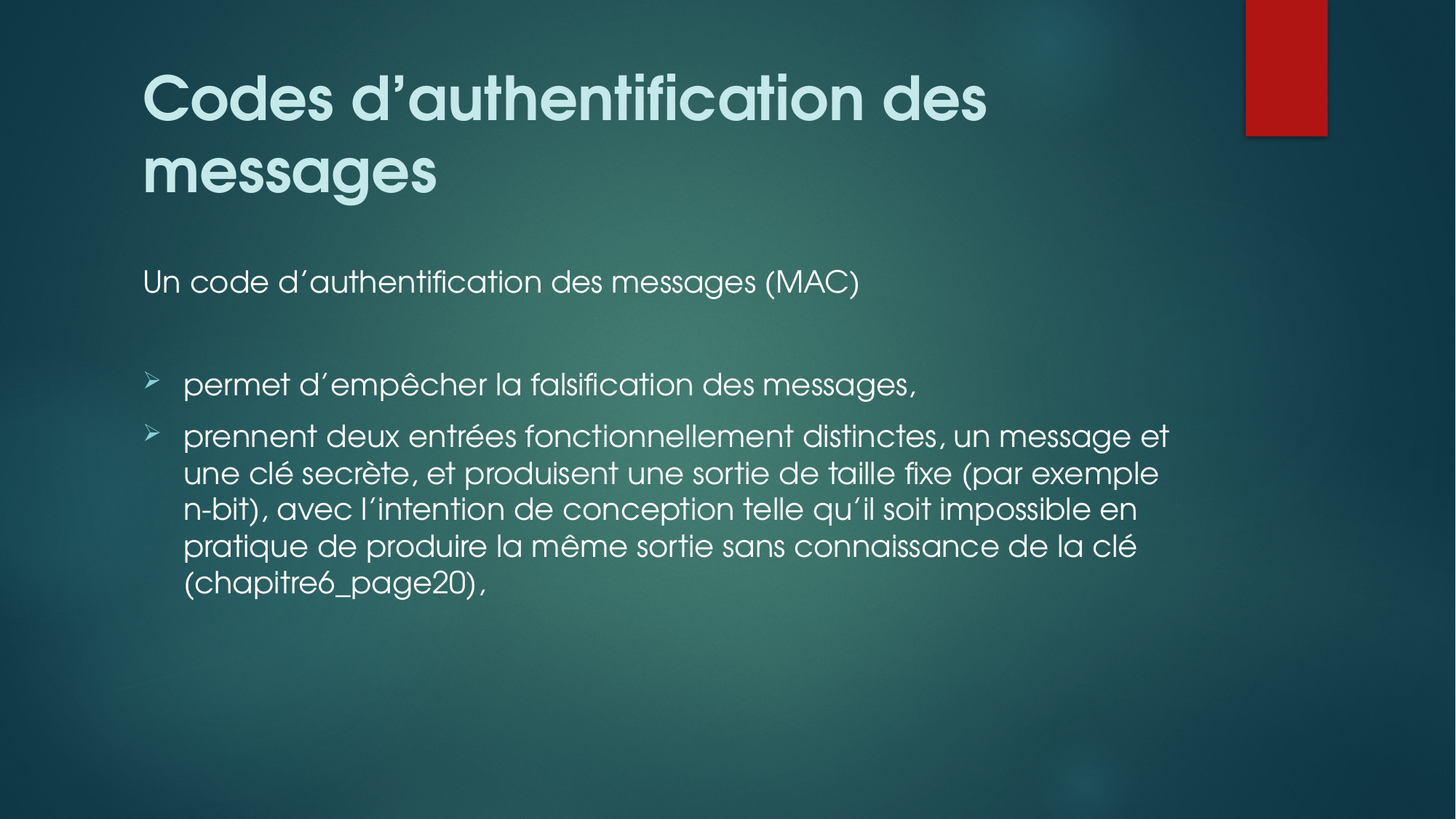

# Codes d’authentification des messages

Un code d’authentification des messages (MAC)

permet d’empêcher la falsification des messages,
prennent deux entrées fonctionnellement distinctes, un message et une clé secrète, et produisent une sortie de taille fixe (par exemple n-bit), avec l’intention de conception telle qu’il soit impossible en pratique de produire la même sortie sans connaissance de la clé (chapitre6_page20),